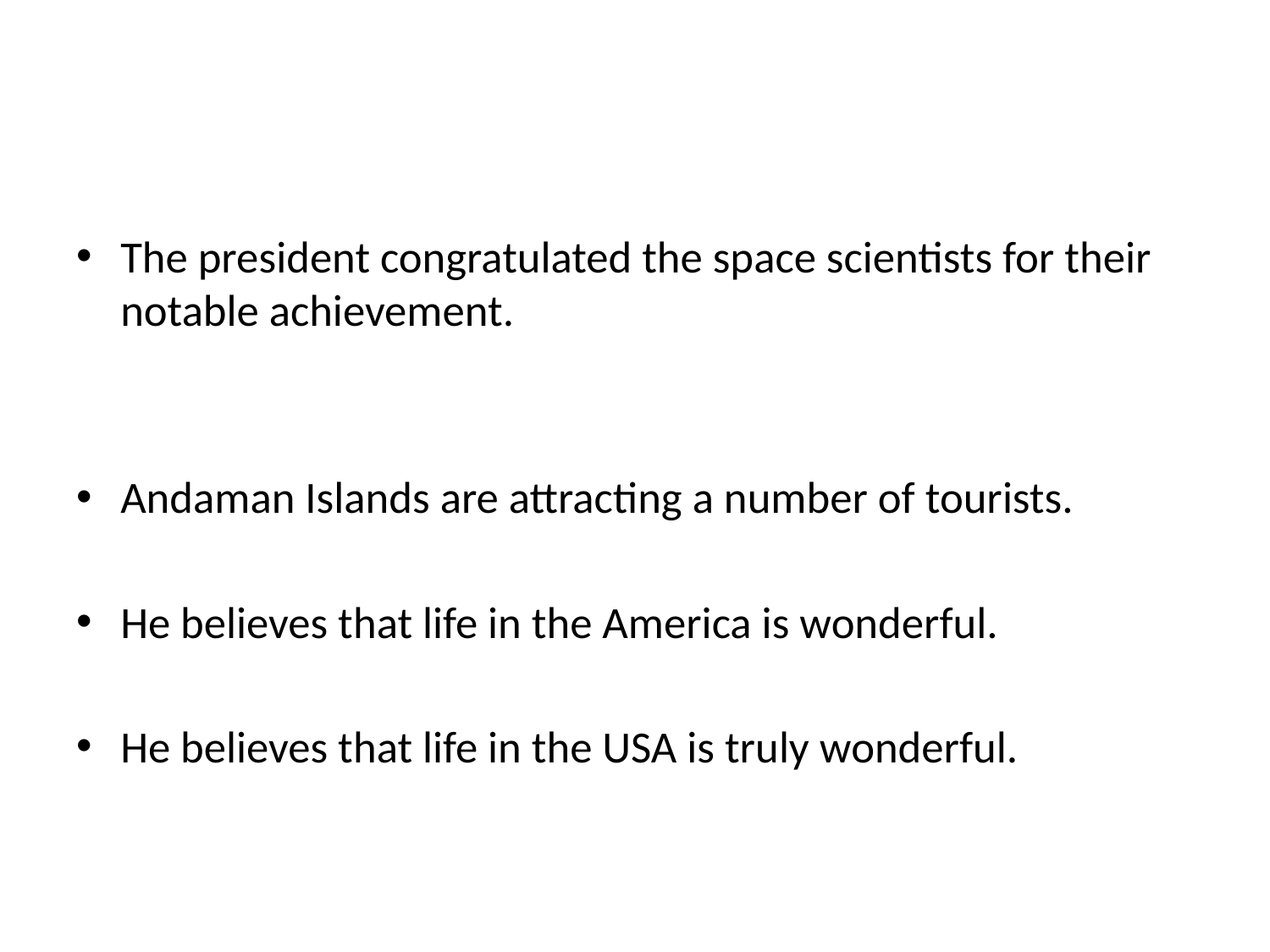

The president congratulated the space scientists for their notable achievement.

Andaman Islands are attracting a number of tourists.

He believes that life in the America is wonderful.

He believes that life in the USA is truly wonderful.